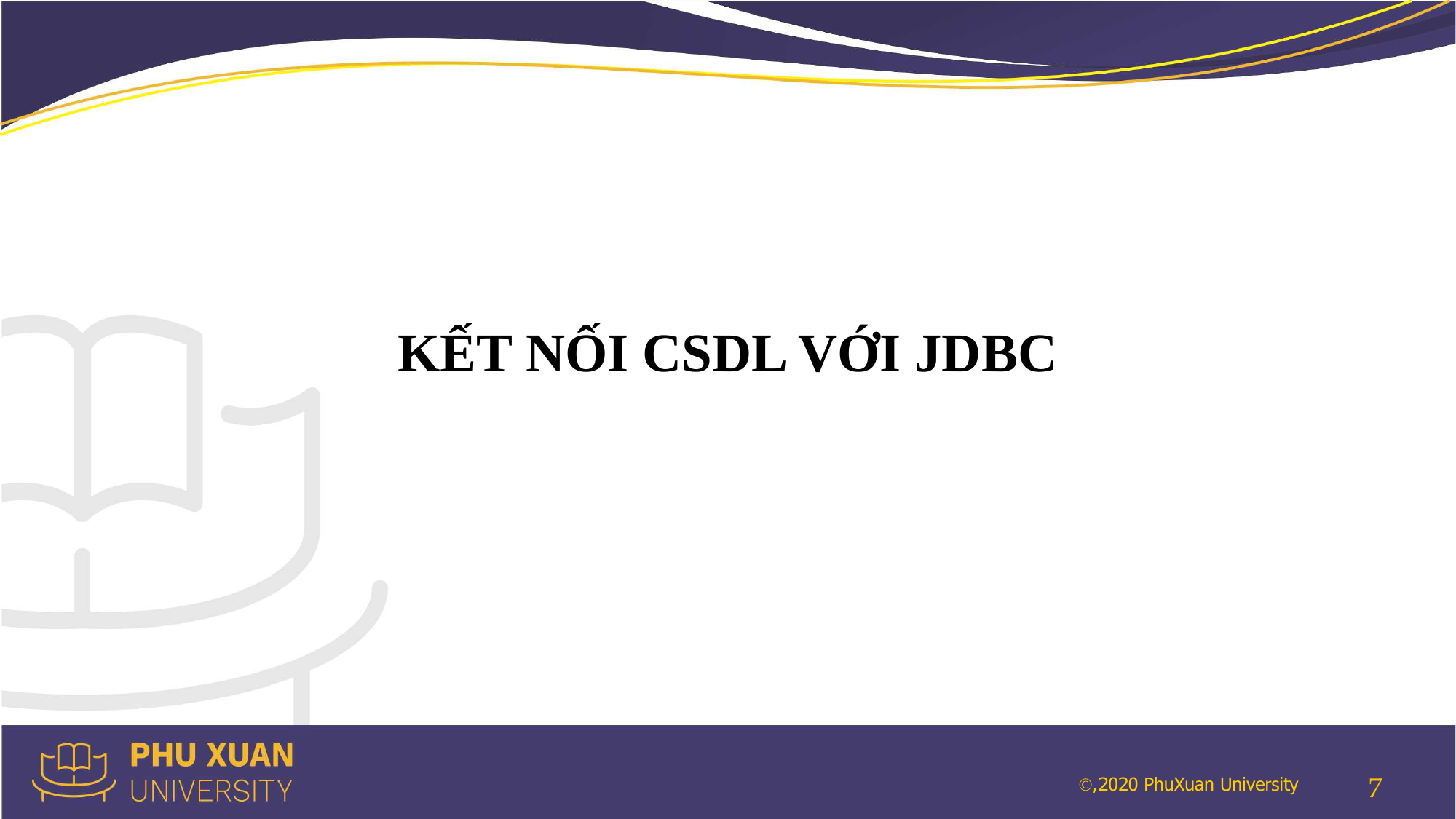

#

KẾT NỐI CSDL VỚI JDBC
7